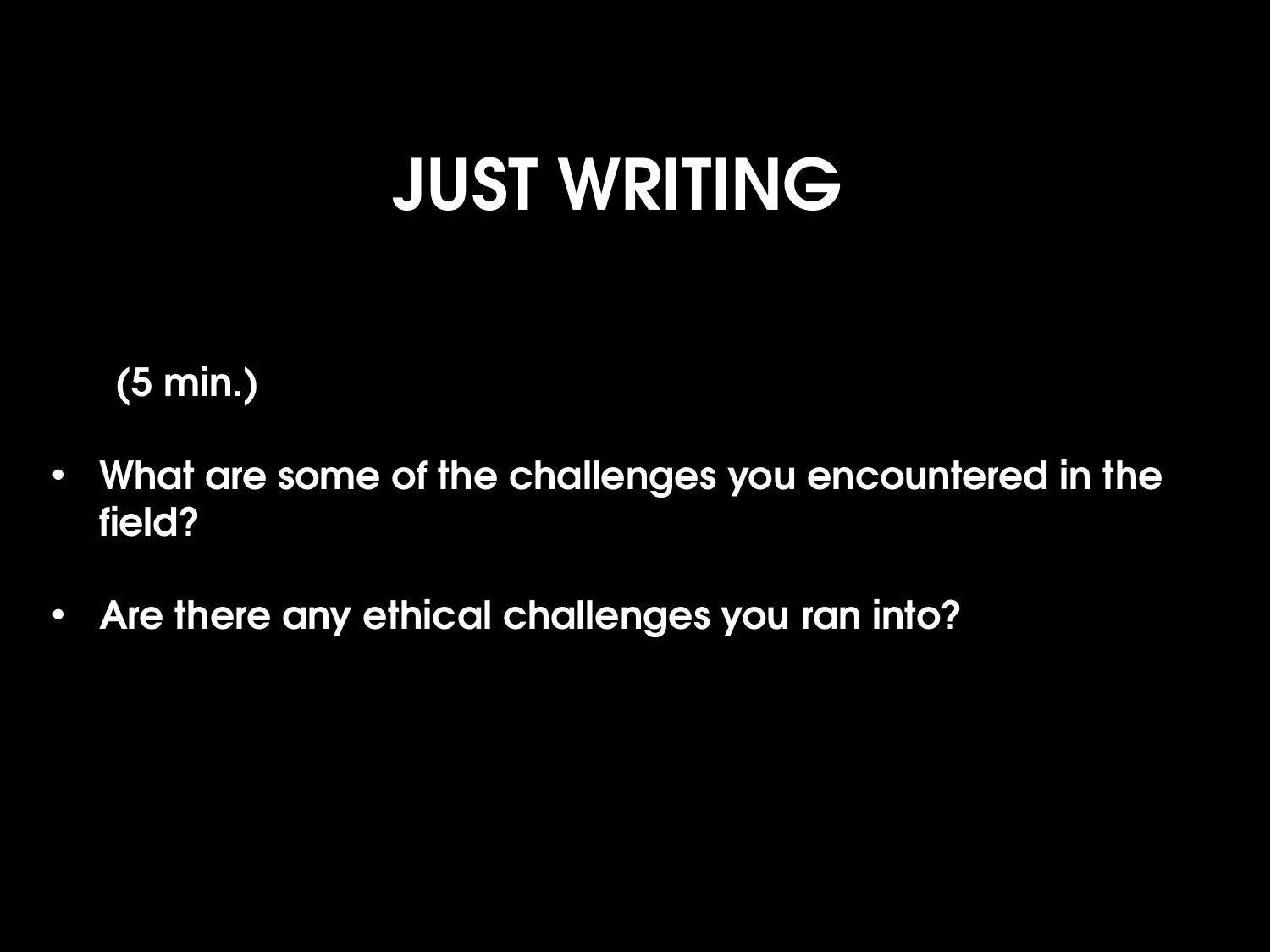

# Just writing
(5 min.)

What are some of the challenges you encountered in the field?

Are there any ethical challenges you ran into?